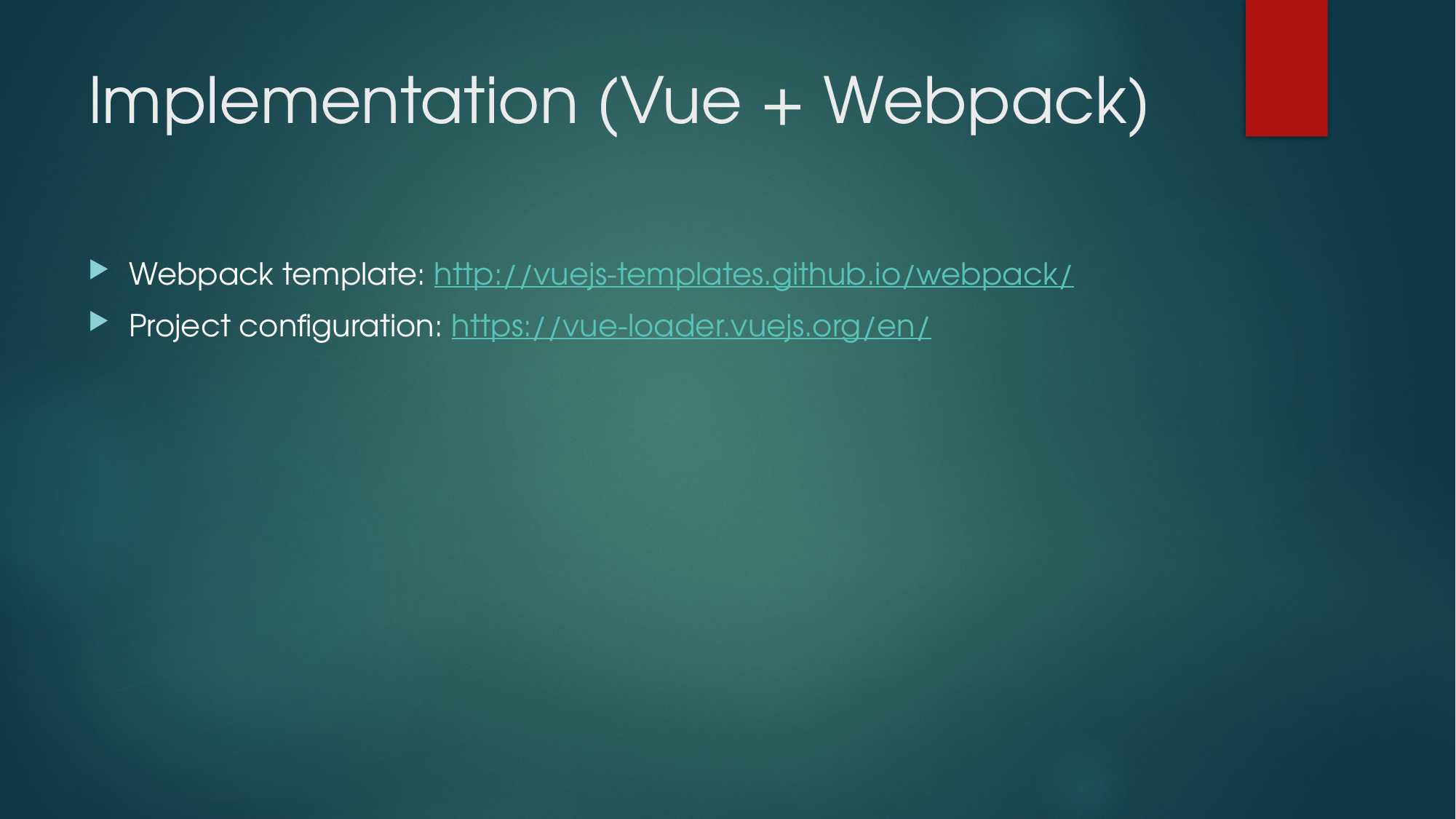

# Implementation (Vue + Webpack)
Webpack template: http://vuejs-templates.github.io/webpack/
Project configuration: https://vue-loader.vuejs.org/en/